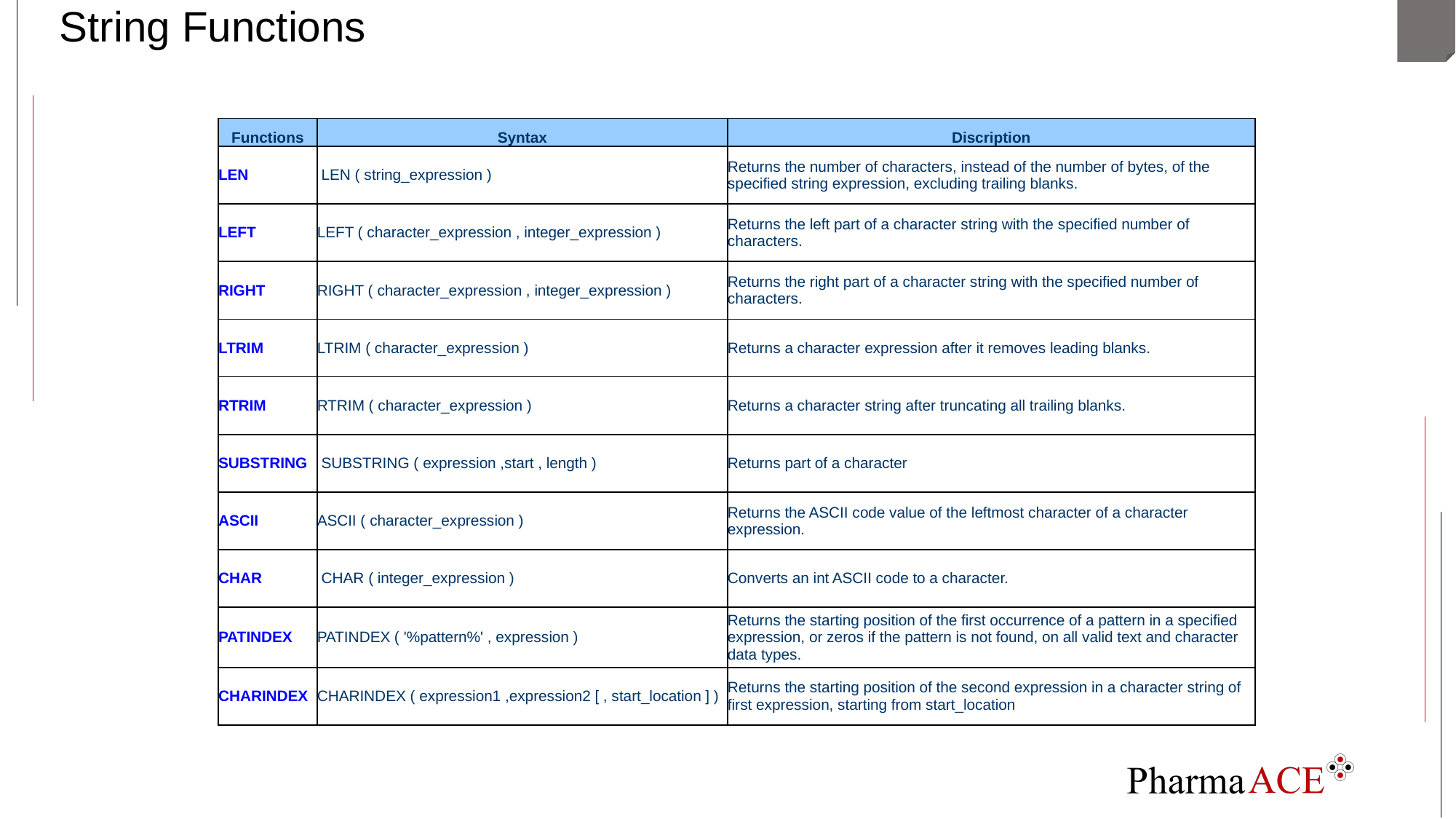

# String Functions
| Functions | Syntax | Discription |
| --- | --- | --- |
| LEN | LEN ( string\_expression ) | Returns the number of characters, instead of the number of bytes, of the specified string expression, excluding trailing blanks. |
| LEFT | LEFT ( character\_expression , integer\_expression ) | Returns the left part of a character string with the specified number of characters. |
| RIGHT | RIGHT ( character\_expression , integer\_expression ) | Returns the right part of a character string with the specified number of characters. |
| LTRIM | LTRIM ( character\_expression ) | Returns a character expression after it removes leading blanks. |
| RTRIM | RTRIM ( character\_expression ) | Returns a character string after truncating all trailing blanks. |
| SUBSTRING | SUBSTRING ( expression ,start , length ) | Returns part of a character |
| ASCII | ASCII ( character\_expression ) | Returns the ASCII code value of the leftmost character of a character expression. |
| CHAR | CHAR ( integer\_expression ) | Converts an int ASCII code to a character. |
| PATINDEX | PATINDEX ( '%pattern%' , expression ) | Returns the starting position of the first occurrence of a pattern in a specified expression, or zeros if the pattern is not found, on all valid text and character data types. |
| CHARINDEX | CHARINDEX ( expression1 ,expression2 [ , start\_location ] ) | Returns the starting position of the second expression in a character string of first expression, starting from start\_location |